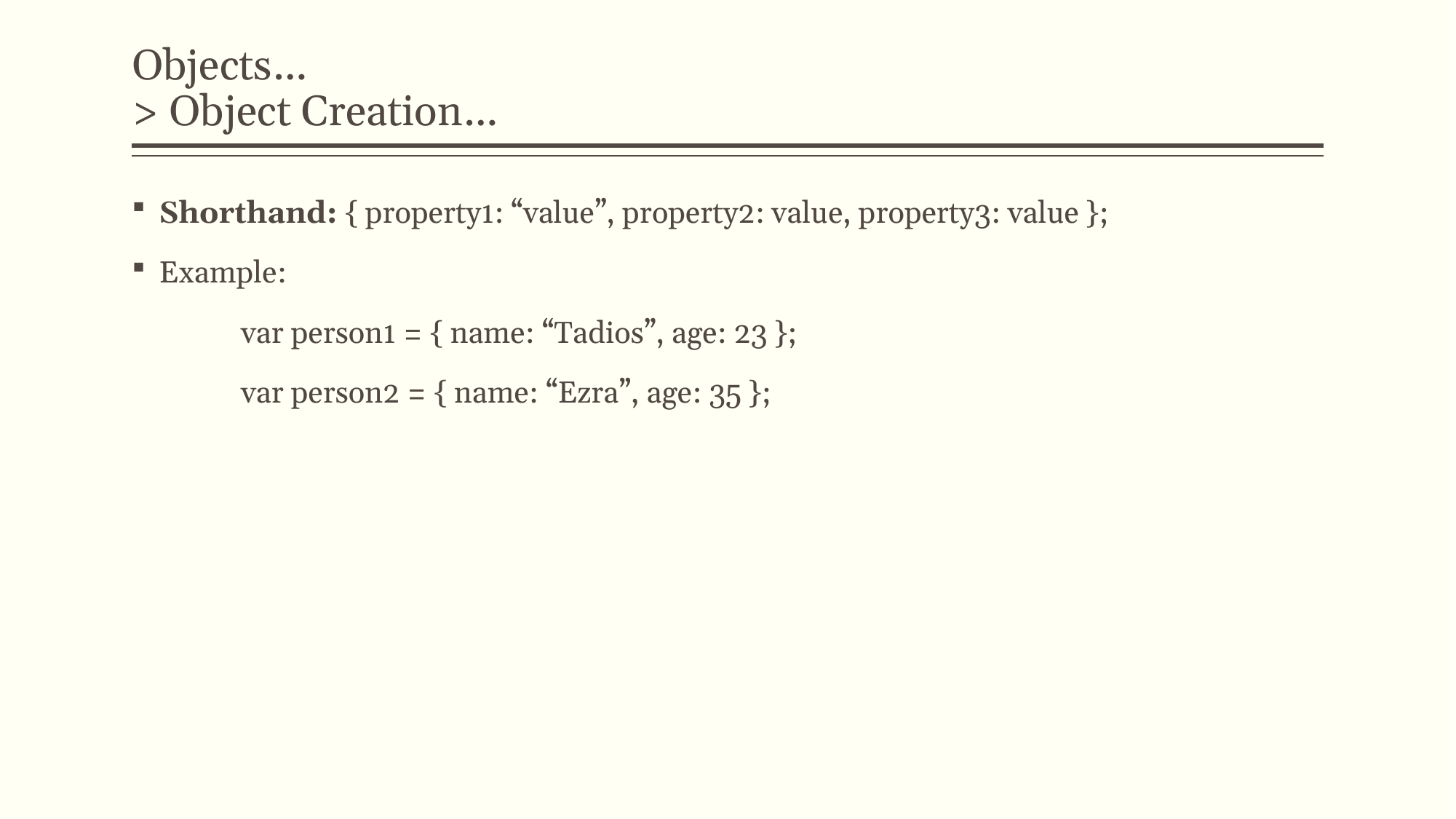

# Objects… > Object Creation…
Shorthand: { property1: “value”, property2: value, property3: value };
Example:
	var person1 = { name: “Tadios”, age: 23 };
	var person2 = { name: “Ezra”, age: 35 };